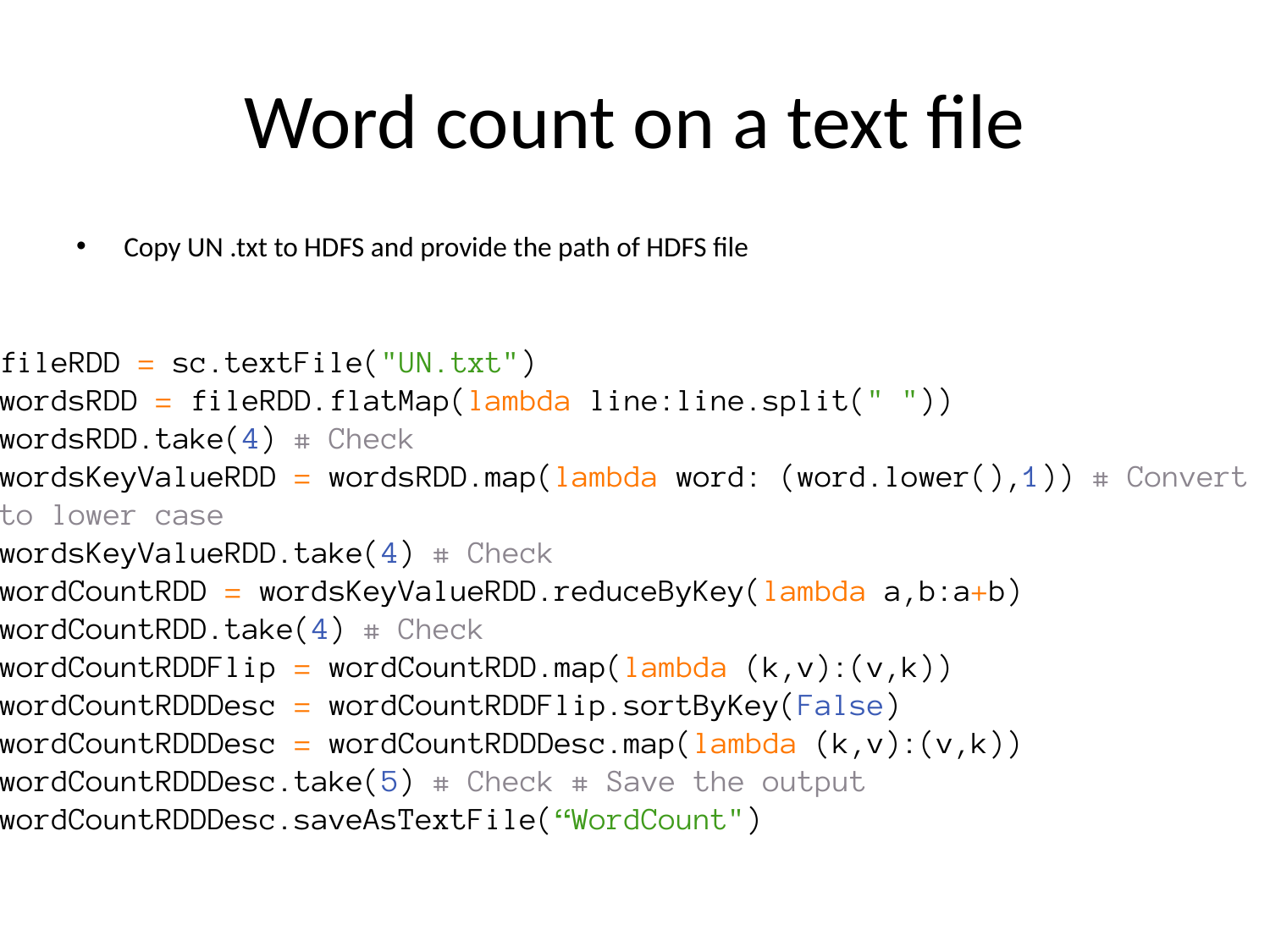

# Word count on a text file
Copy UN .txt to HDFS and provide the path of HDFS file
fileRDD = sc.textFile("UN.txt")
wordsRDD = fileRDD.flatMap(lambda line:line.split(" "))
wordsRDD.take(4) # Check
wordsKeyValueRDD = wordsRDD.map(lambda word: (word.lower(),1)) # Convert to lower case
wordsKeyValueRDD.take(4) # Check
wordCountRDD = wordsKeyValueRDD.reduceByKey(lambda a,b:a+b)
wordCountRDD.take(4) # Check
wordCountRDDFlip = wordCountRDD.map(lambda (k,v):(v,k))
wordCountRDDDesc = wordCountRDDFlip.sortByKey(False)
wordCountRDDDesc = wordCountRDDDesc.map(lambda (k,v):(v,k))
wordCountRDDDesc.take(5) # Check # Save the output
wordCountRDDDesc.saveAsTextFile(“WordCount")